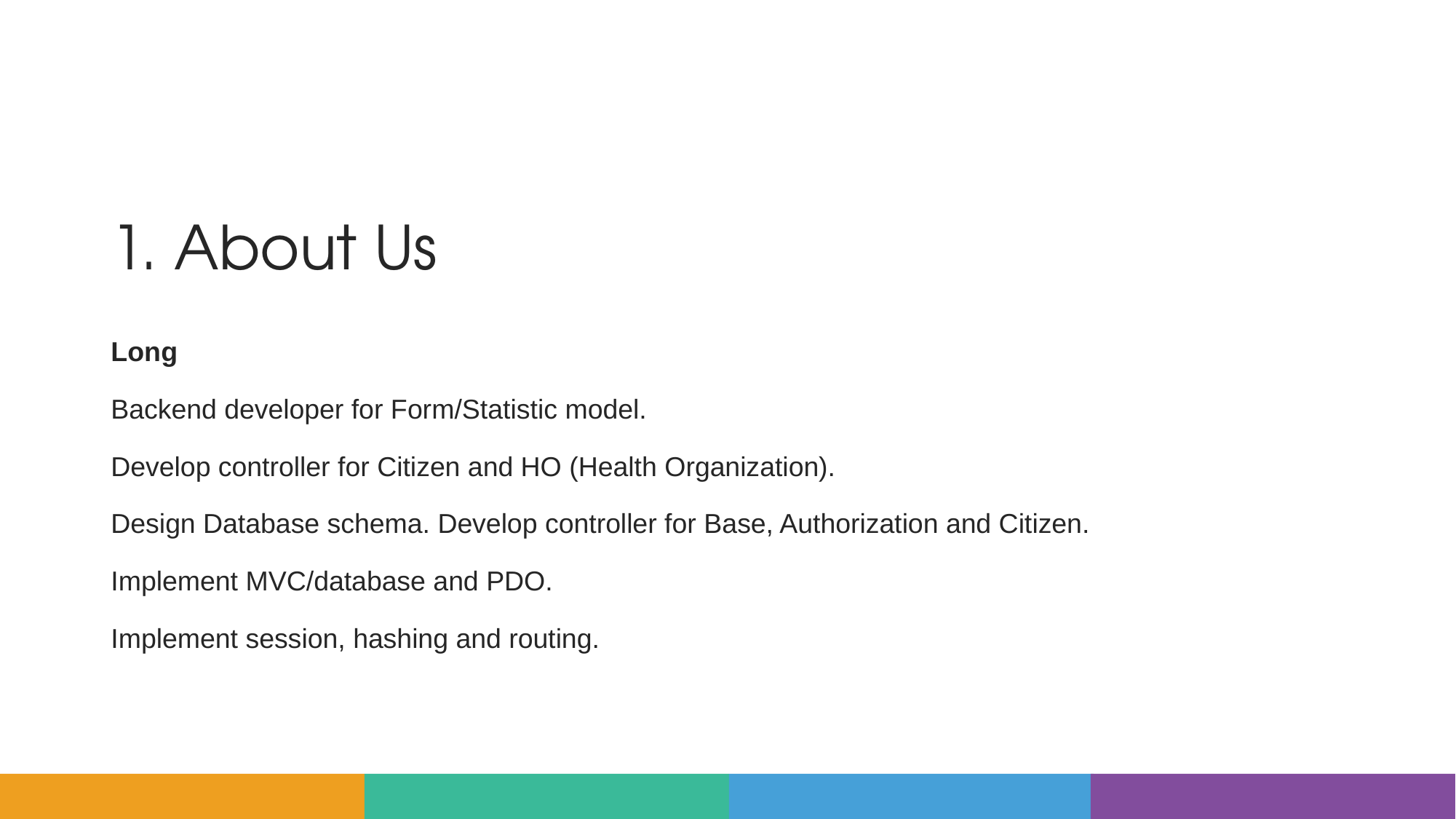

# 1. About Us
Long
Backend developer for Form/Statistic model.
Develop controller for Citizen and HO (Health Organization).
Design Database schema. Develop controller for Base, Authorization and Citizen.
Implement MVC/database and PDO.
Implement session, hashing and routing.